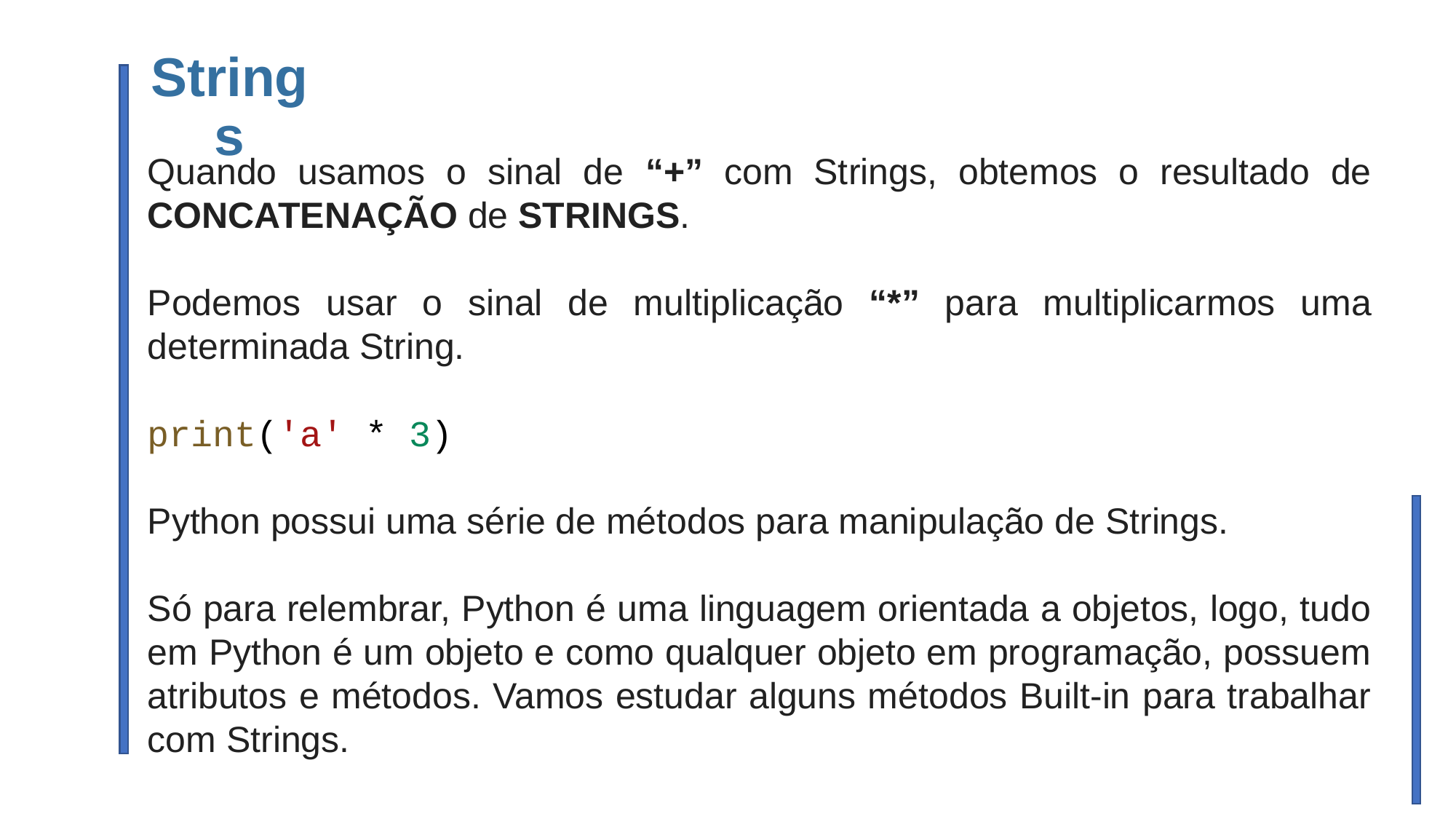

Strings

Quando usamos o sinal de “+” com Strings, obtemos o resultado de CONCATENAÇÃO de STRINGS.

Podemos usar o sinal de multiplicação “*” para multiplicarmos uma determinada String.

print('a' * 3)

Python possui uma série de métodos para manipulação de Strings.

Só para relembrar, Python é uma linguagem orientada a objetos, logo, tudo em Python é um objeto e como qualquer objeto em programação, possuem atributos e métodos. Vamos estudar alguns métodos Built-in para trabalhar com Strings.